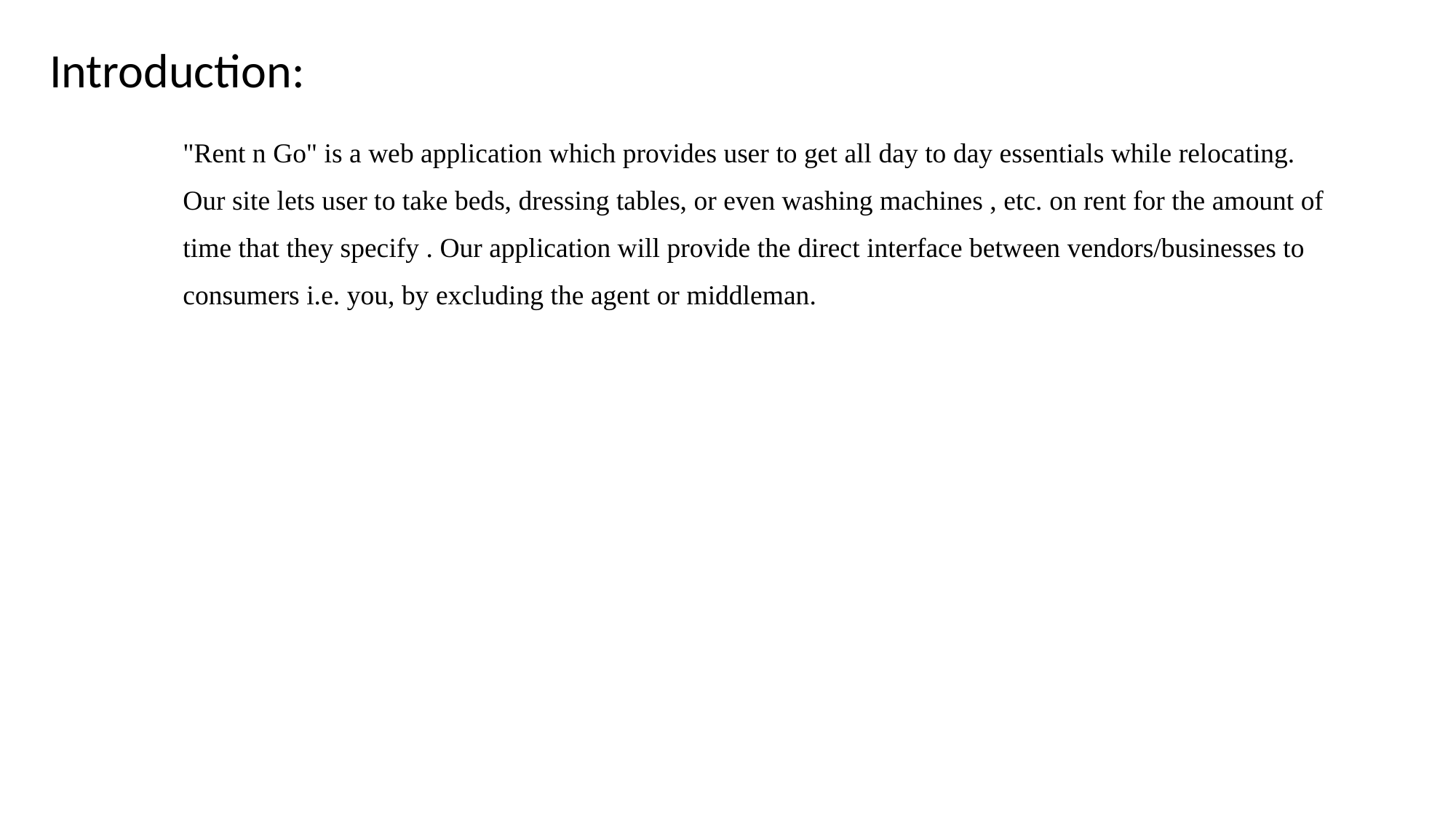

# Introduction:
"Rent n Go" is a web application which provides user to get all day to day essentials while relocating.
Our site lets user to take beds, dressing tables, or even washing machines , etc. on rent for the amount of
time that they specify . Our application will provide the direct interface between vendors/businesses to
consumers i.e. you, by excluding the agent or middleman.